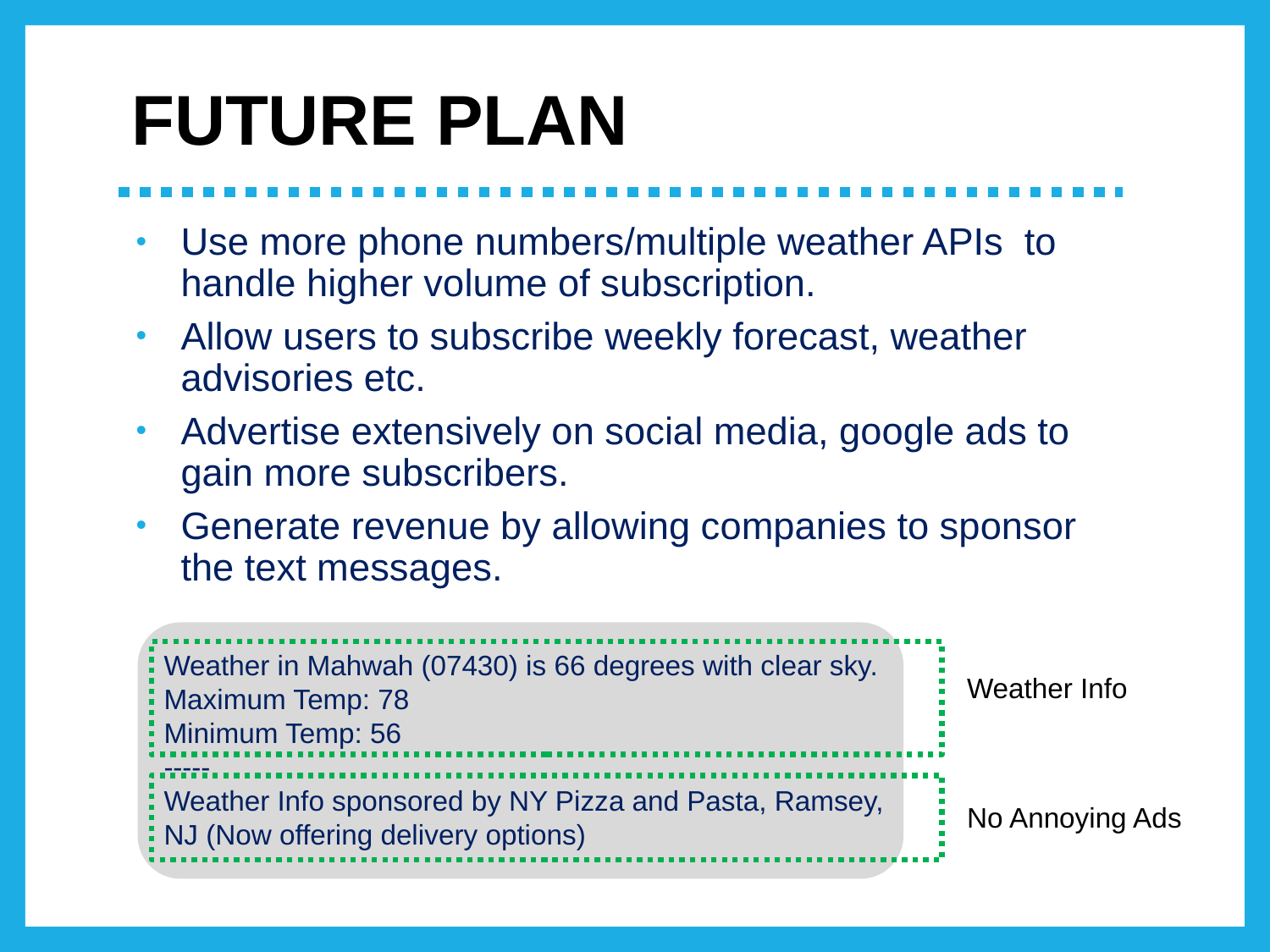

# FUTURE PLAN
Use more phone numbers/multiple weather APIs  to handle higher volume of subscription.
Allow users to subscribe weekly forecast, weather advisories etc.
Advertise extensively on social media, google ads to gain more subscribers.
Generate revenue by allowing companies to sponsor the text messages.

Weather in Mahwah (07430) is 66 degrees with clear sky.
Maximum Temp: 78
Minimum Temp: 56
-----
Weather Info sponsored by NY Pizza and Pasta, Ramsey, NJ (Now offering delivery options)
Weather Info

No Annoying Ads